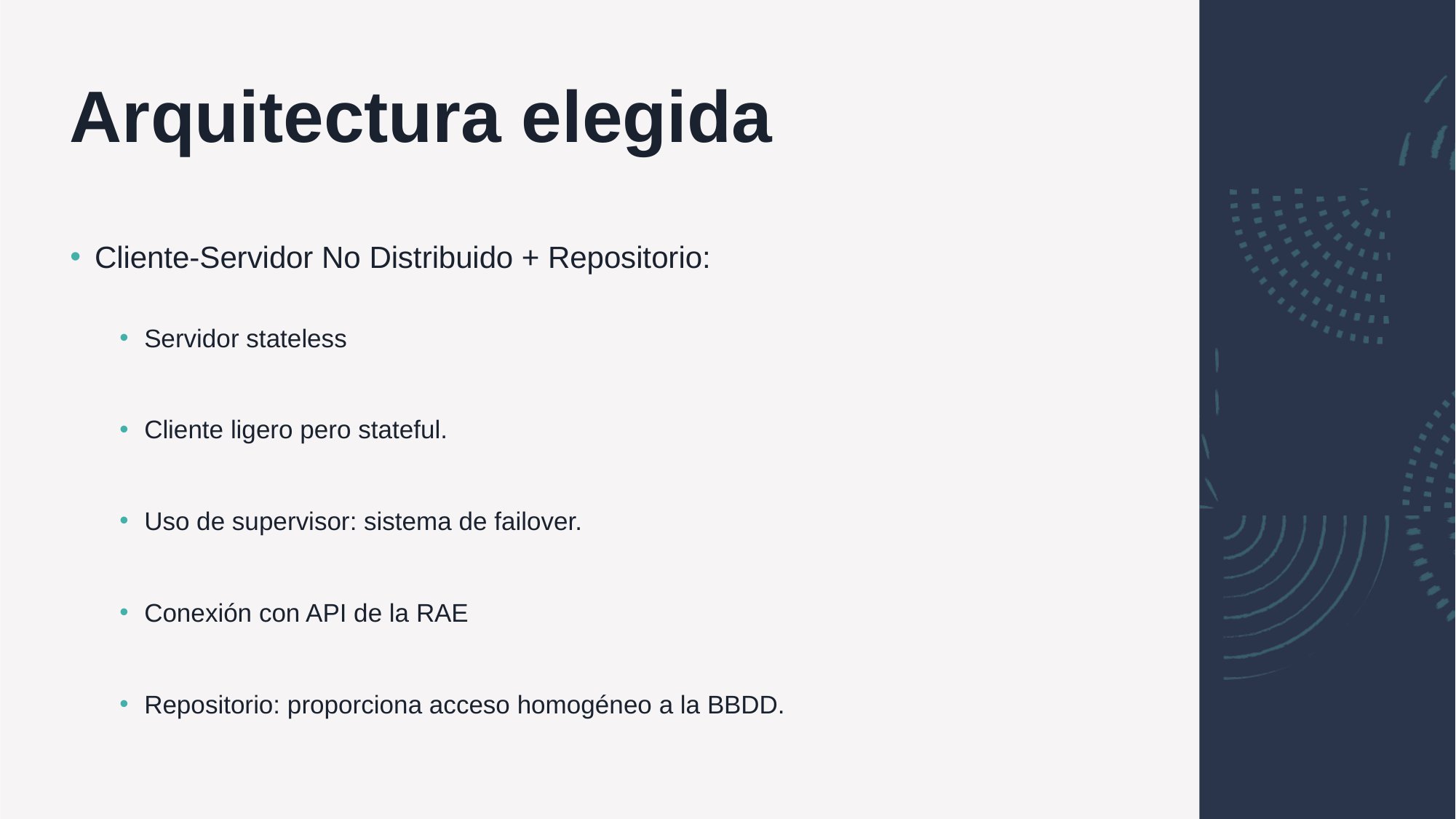

# Arquitectura elegida

Cliente-Servidor No Distribuido + Repositorio:

Servidor stateless

Cliente ligero pero stateful.

Uso de supervisor: sistema de failover.

Conexión con API de la RAE

Repositorio: proporciona acceso homogéneo a la BBDD.